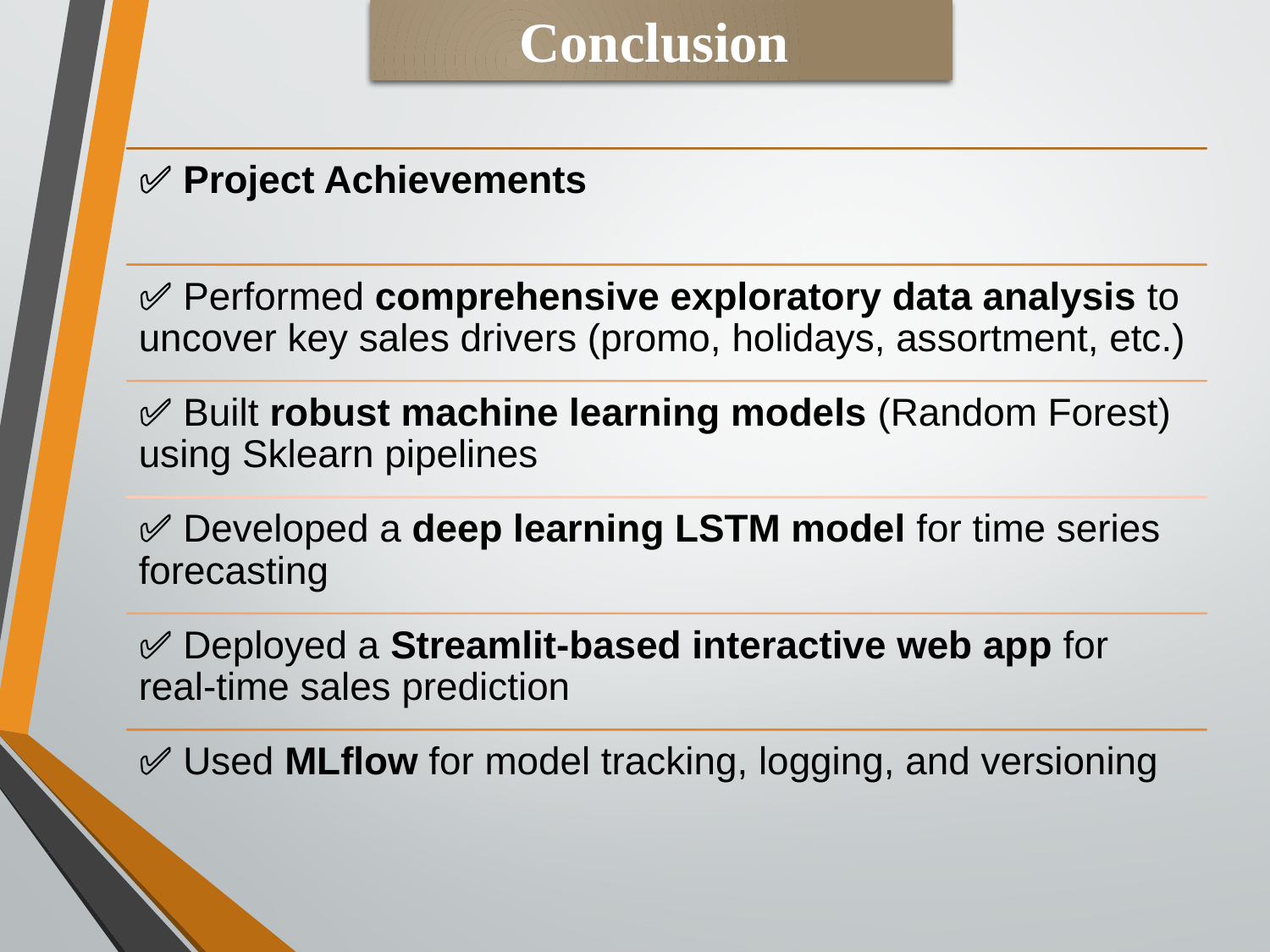

Conclusion
✅ Project Achievements
✅ Performed comprehensive exploratory data analysis to uncover key sales drivers (promo, holidays, assortment, etc.)
✅ Built robust machine learning models (Random Forest) using Sklearn pipelines
✅ Developed a deep learning LSTM model for time series forecasting
✅ Deployed a Streamlit-based interactive web app for real-time sales prediction
✅ Used MLflow for model tracking, logging, and versioning